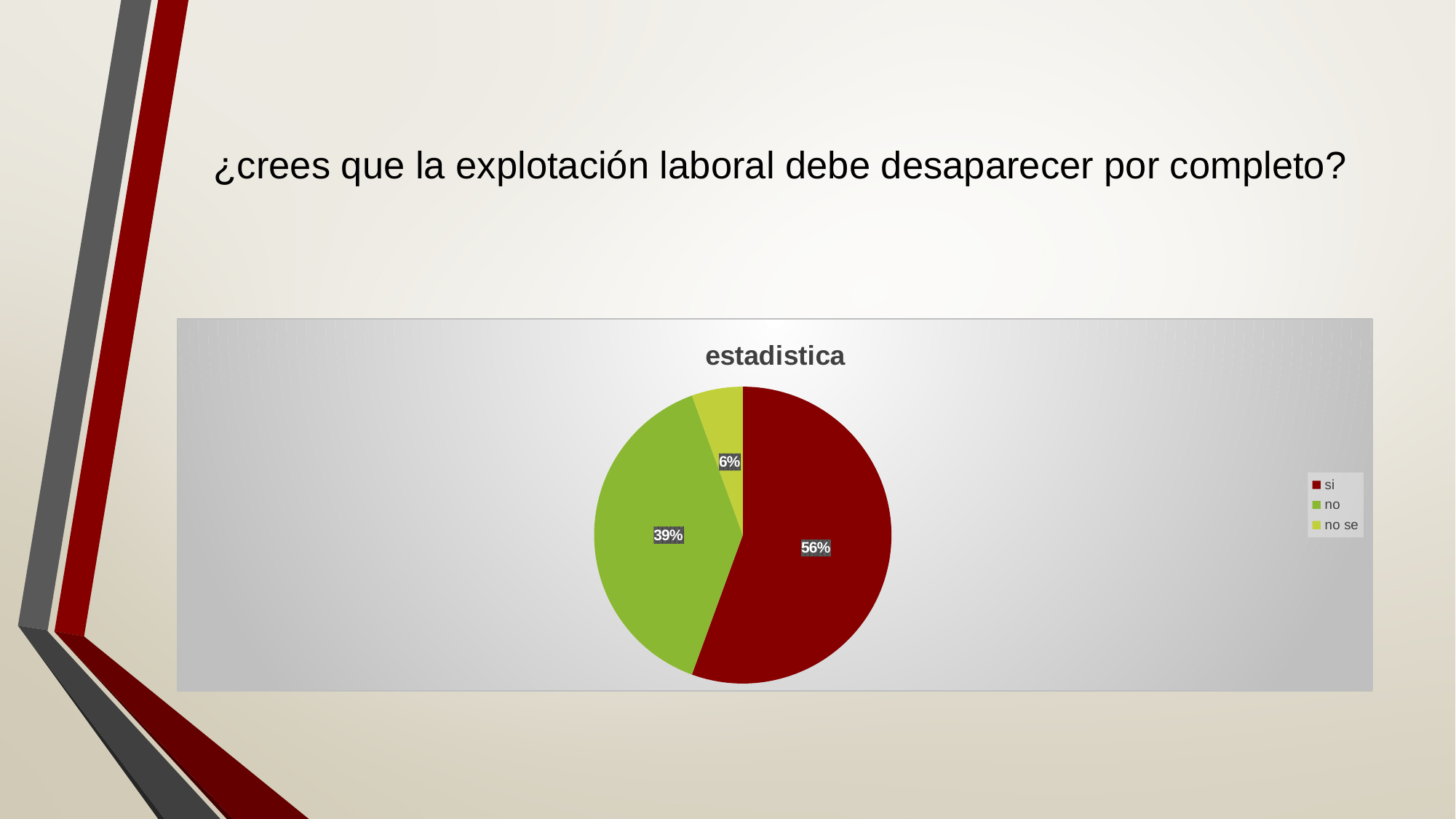

# ¿crees que la explotación laboral debe desaparecer por completo?

### Chart:

| Category | estadistica |
|---|---|
| si | 10.0 |
| no | 7.0 |
| no se | 1.0 |